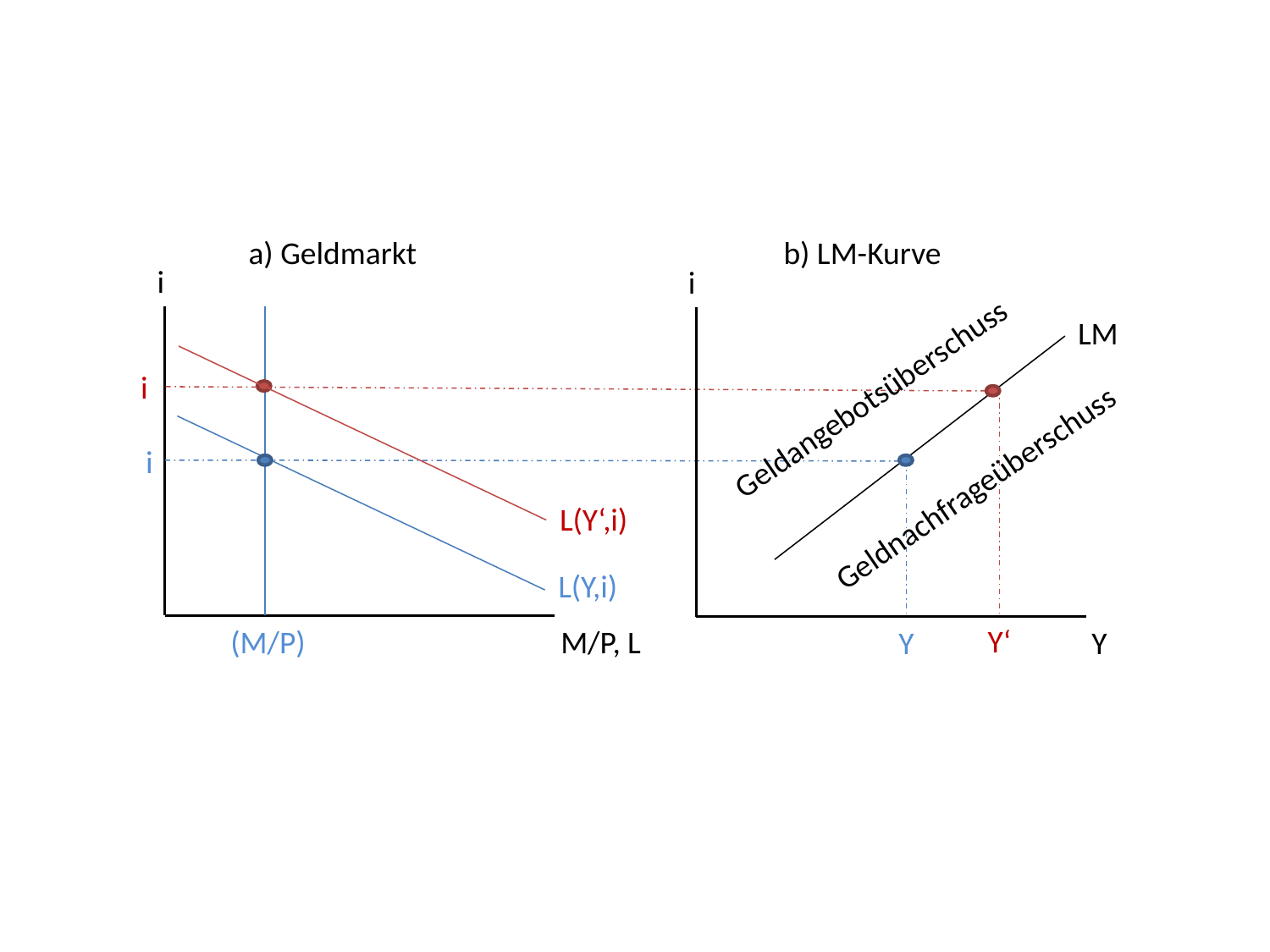

a) Geldmarkt
b) LM-Kurve
i
i
LM
i
Geldangebotsüberschuss

i

Geldnachfrageüberschuss
L(Y‘,i)
L(Y,i)
Y‘
(M/P)
M/P, L
Y
Y